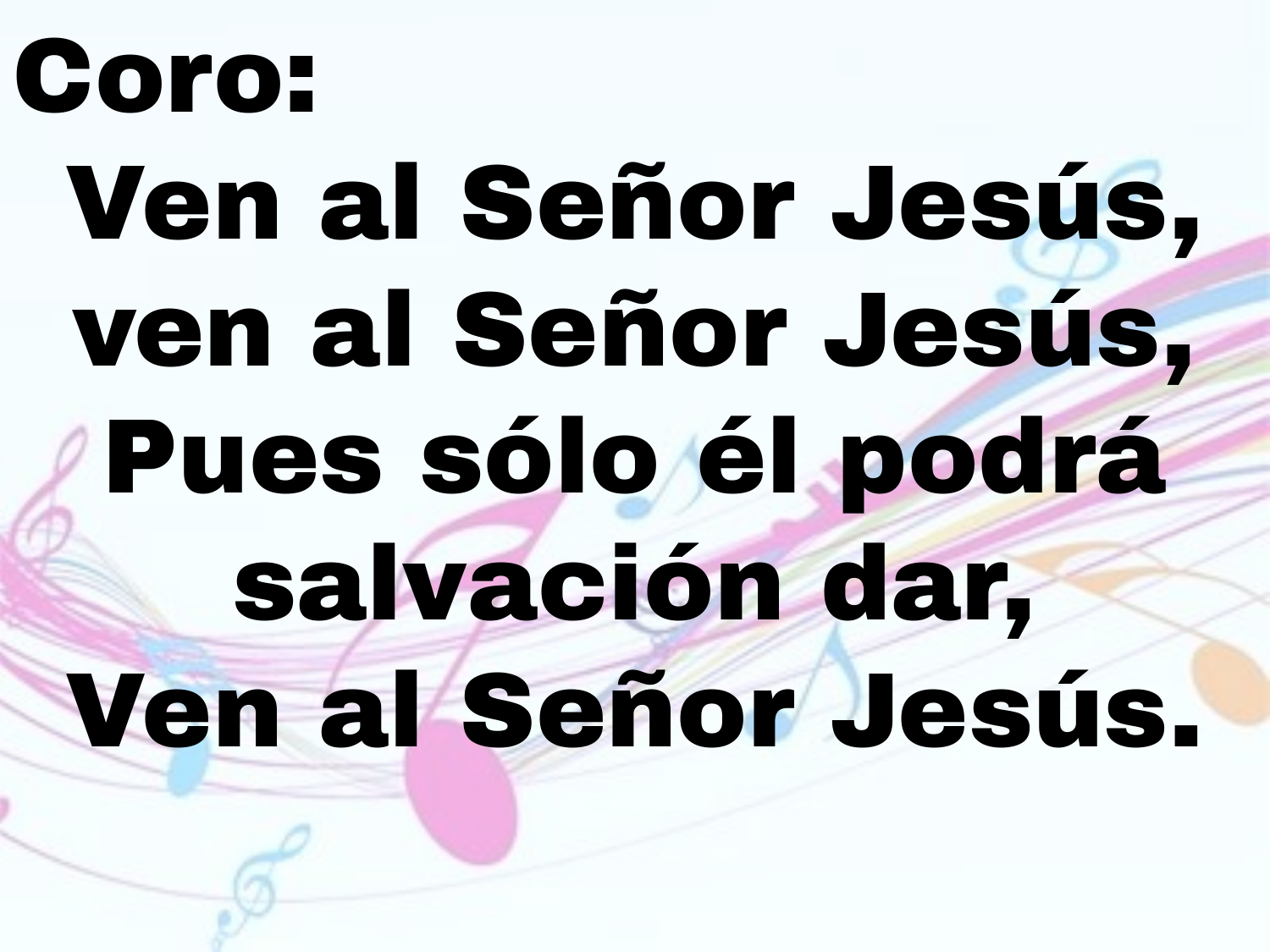

Coro:
Ven al Señor Jesús, ven al Señor Jesús,
Pues sólo él podrá salvación dar,
Ven al Señor Jesús.